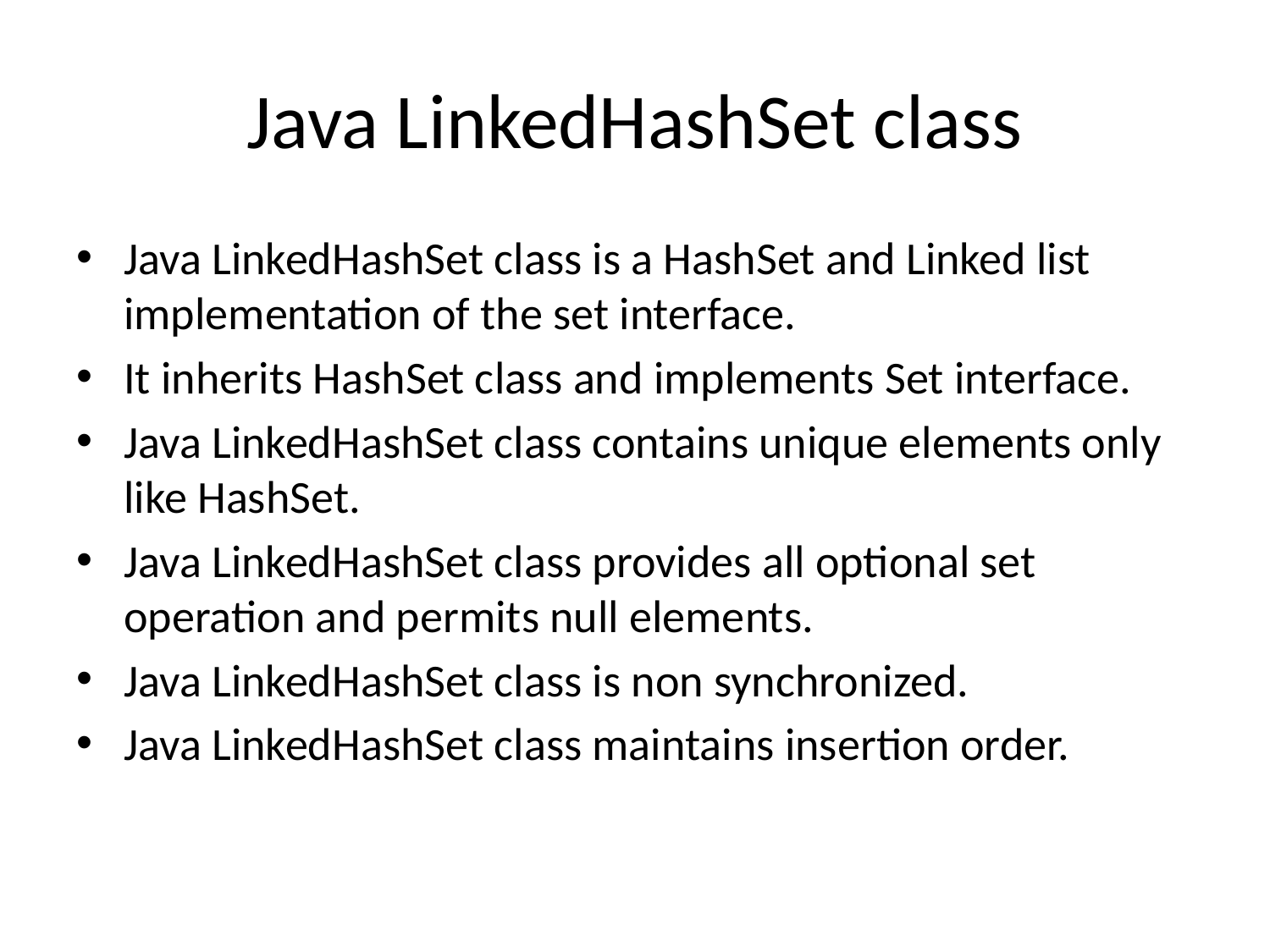

# Java LinkedHashSet class
Java LinkedHashSet class is a HashSet and Linked list implementation of the set interface.
It inherits HashSet class and implements Set interface.
Java LinkedHashSet class contains unique elements only like HashSet.
Java LinkedHashSet class provides all optional set operation and permits null elements.
Java LinkedHashSet class is non synchronized.
Java LinkedHashSet class maintains insertion order.